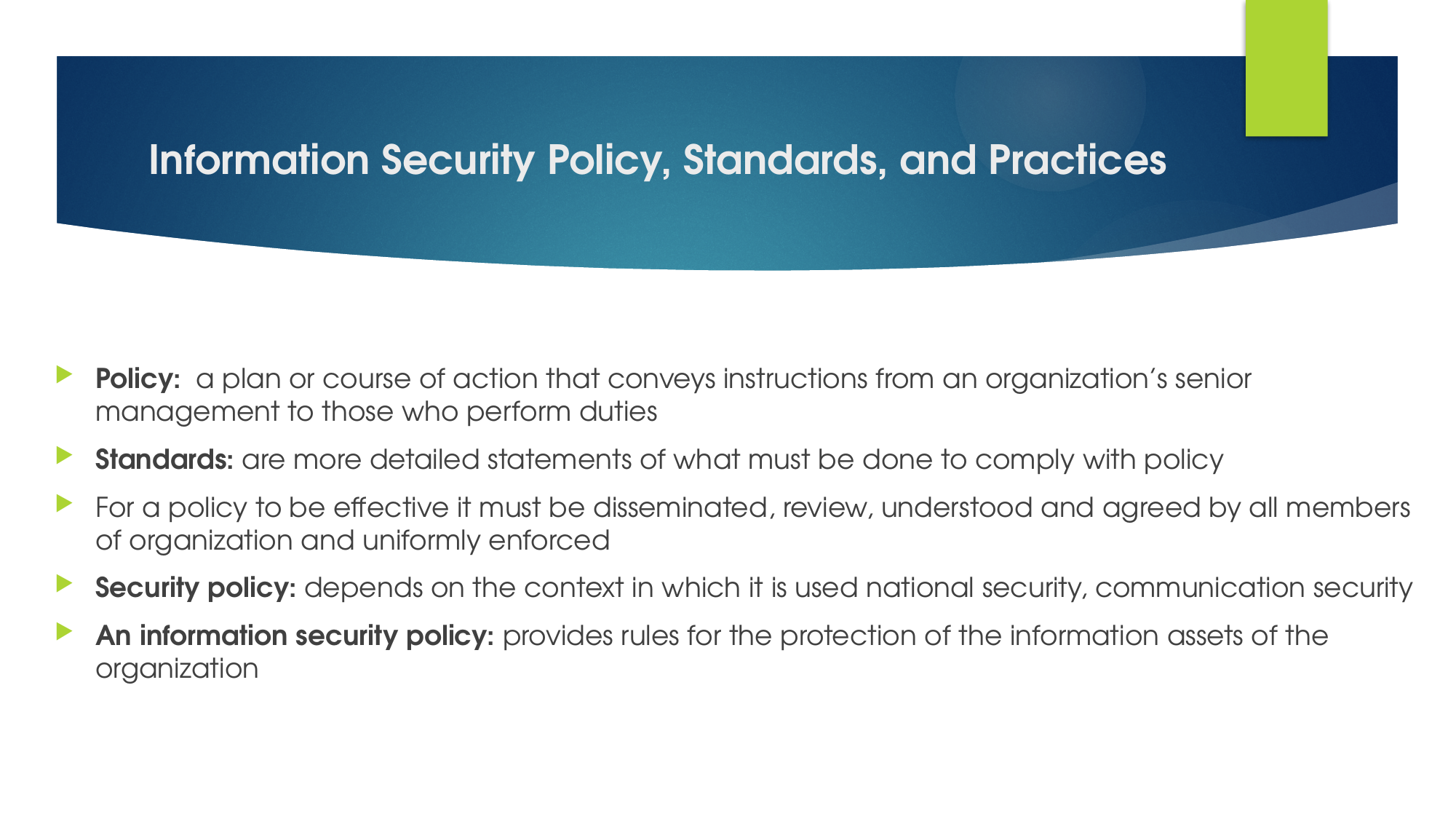

# Information Security Policy, Standards, and Practices
Policy:  a plan or course of action that conveys instructions from an organization’s senior management to those who perform duties
Standards: are more detailed statements of what must be done to comply with policy
For a policy to be effective it must be disseminated, review, understood and agreed by all members of organization and uniformly enforced
Security policy: depends on the context in which it is used national security, communication security
An information security policy: provides rules for the protection of the information assets of the organization